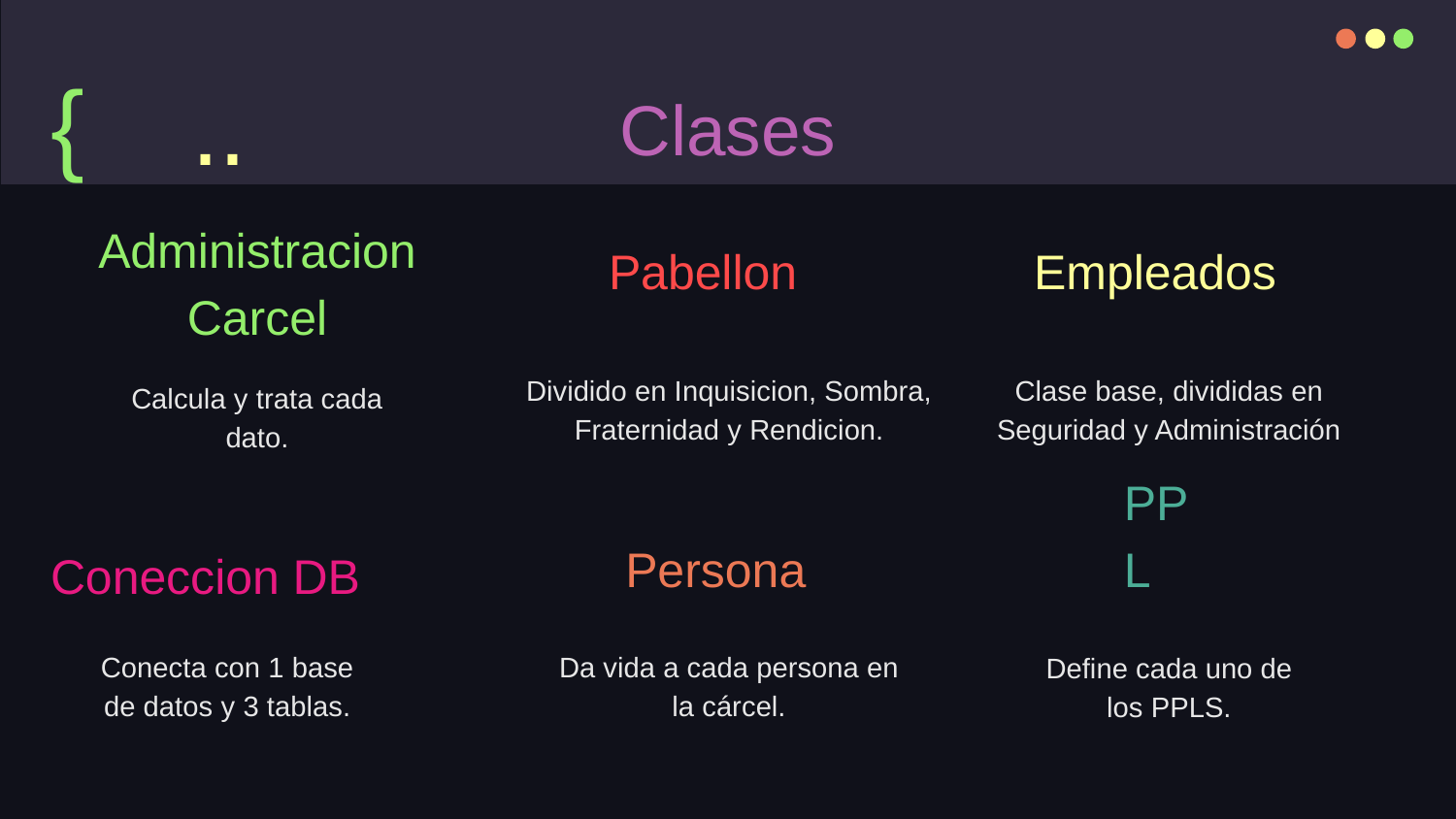

{
# Clases
..
Administracion Carcel
Pabellon
Empleados
Dividido en Inquisicion, Sombra, Fraternidad y Rendicion.
Clase base, divididas en Seguridad y Administración
Calcula y trata cada dato.

Persona
PPL
Coneccion DB
Conecta con 1 base de datos y 3 tablas.
Da vida a cada persona en la cárcel.
Define cada uno de los PPLS.